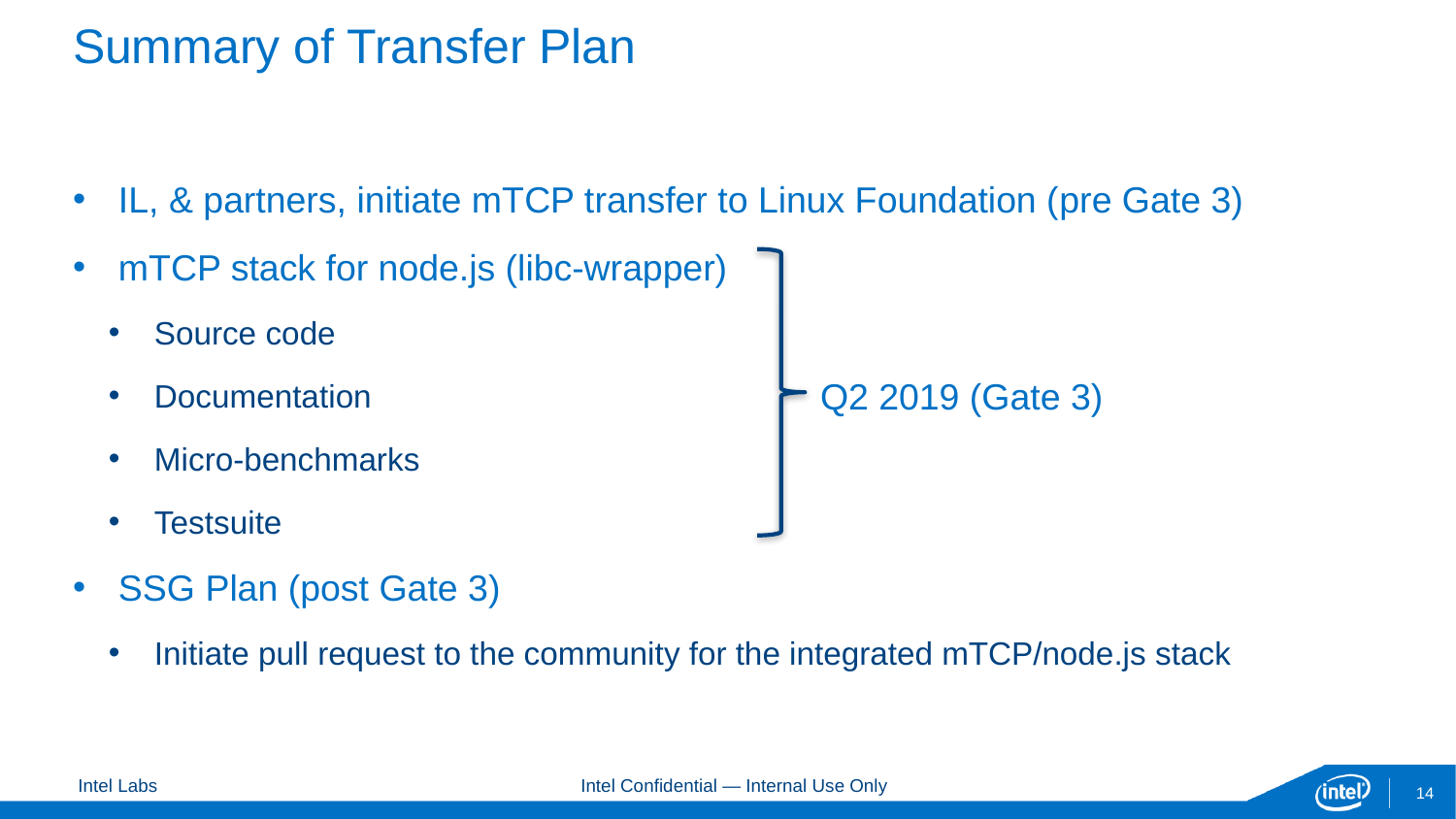

# Summary of Transfer Plan
IL, & partners, initiate mTCP transfer to Linux Foundation (pre Gate 3)
mTCP stack for node.js (libc-wrapper)
Source code
Documentation
Micro-benchmarks
Testsuite
SSG Plan (post Gate 3)
Initiate pull request to the community for the integrated mTCP/node.js stack

Q2 2019 (Gate 3)
14